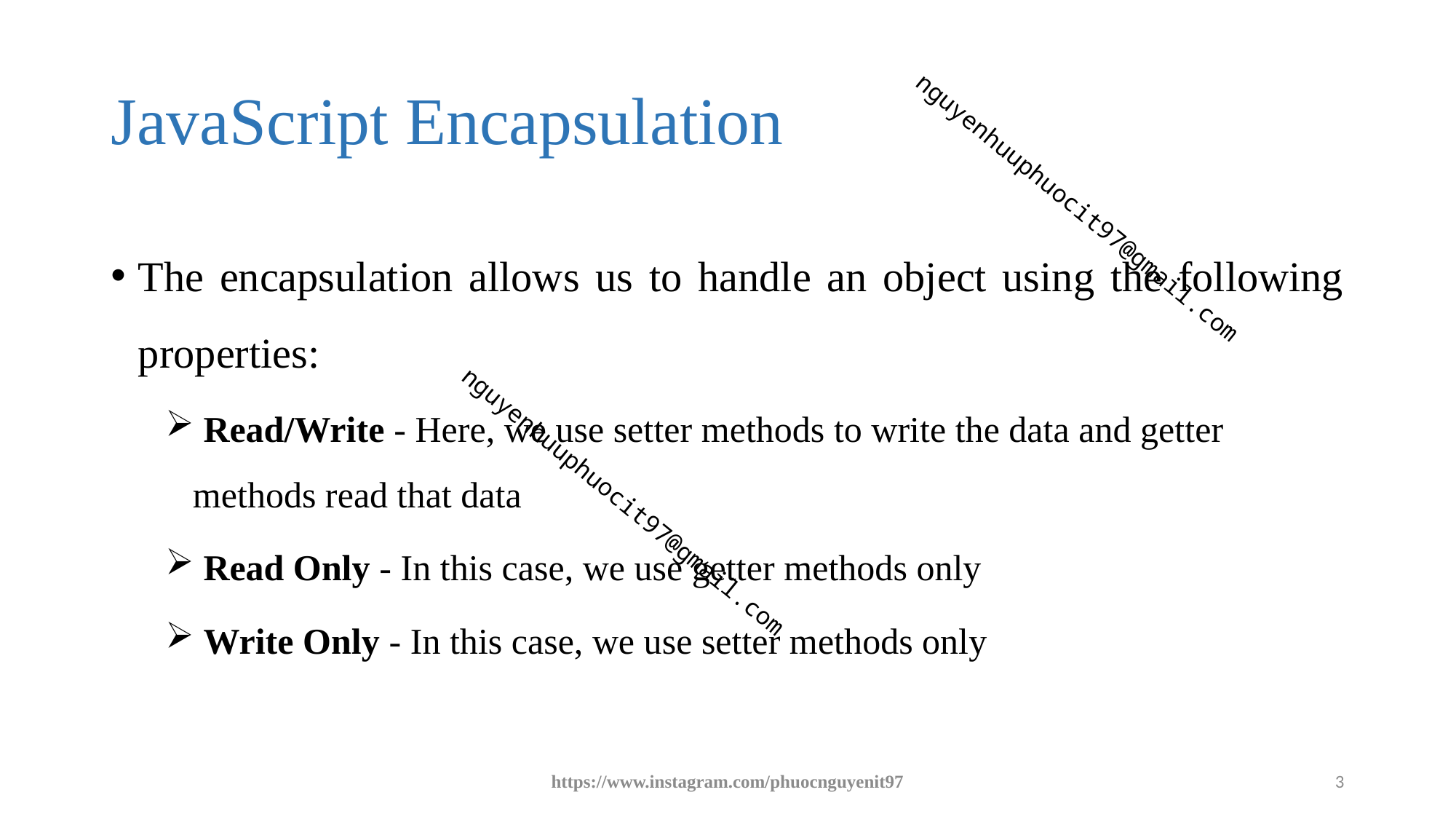

# JavaScript Encapsulation
The encapsulation allows us to handle an object using the following properties:
 Read/Write - Here, we use setter methods to write the data and getter methods read that data
 Read Only - In this case, we use getter methods only
 Write Only - In this case, we use setter methods only
https://www.instagram.com/phuocnguyenit97
3